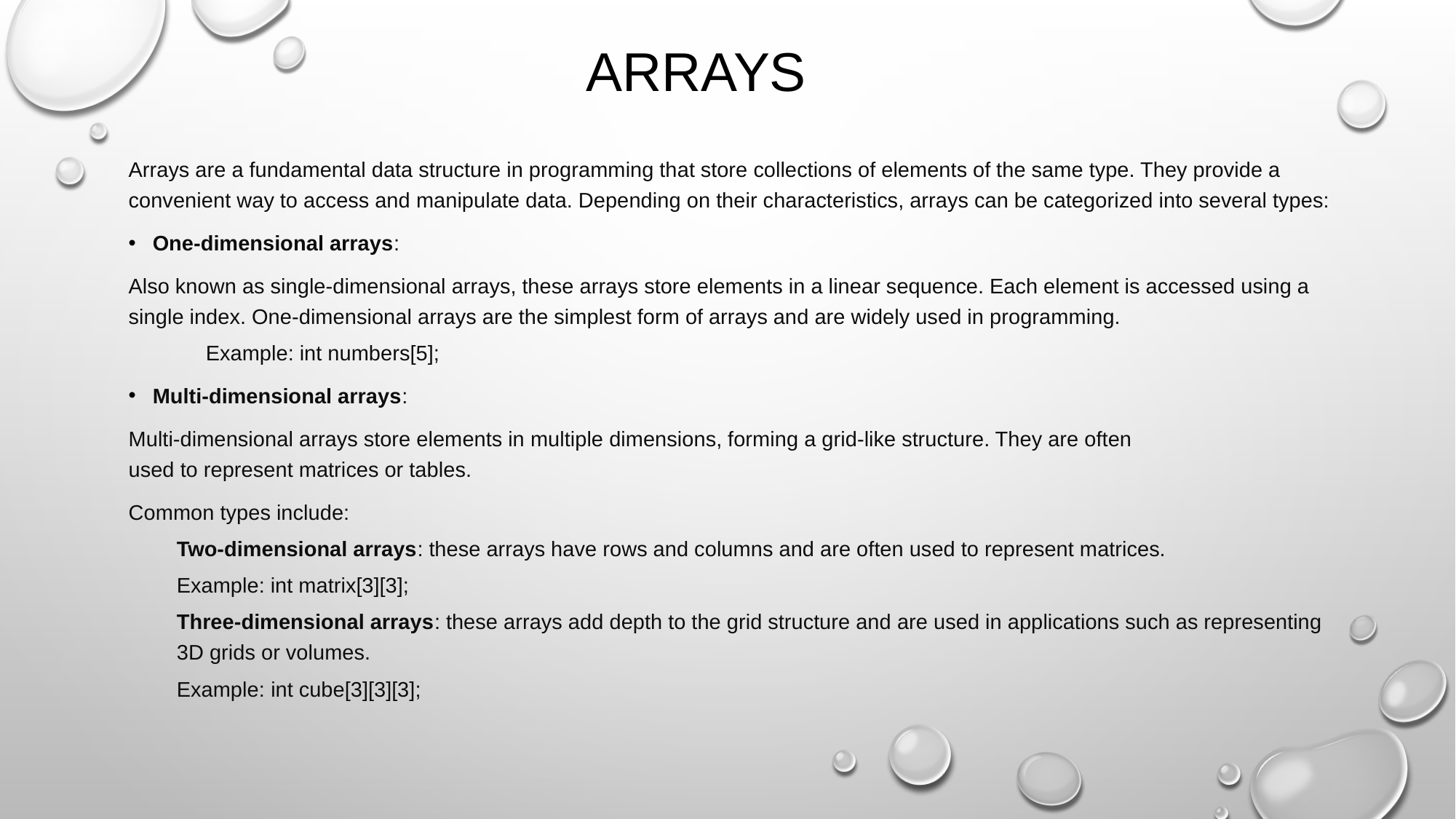

# ARRAYS
Arrays are a fundamental data structure in programming that store collections of elements of the same type. They provide a convenient way to access and manipulate data. Depending on their characteristics, arrays can be categorized into several types:
One-dimensional arrays:
Also known as single-dimensional arrays, these arrays store elements in a linear sequence. Each element is accessed using a single index. One-dimensional arrays are the simplest form of arrays and are widely used in programming.
     Example: int numbers[5];
Multi-dimensional arrays:
Multi-dimensional arrays store elements in multiple dimensions, forming a grid-like structure. They are often                                  used to represent matrices or tables.
Common types include:
Two-dimensional arrays: these arrays have rows and columns and are often used to represent matrices.
Example: int matrix[3][3];
Three-dimensional arrays: these arrays add depth to the grid structure and are used in applications such as representing 3D grids or volumes.
Example: int cube[3][3][3];